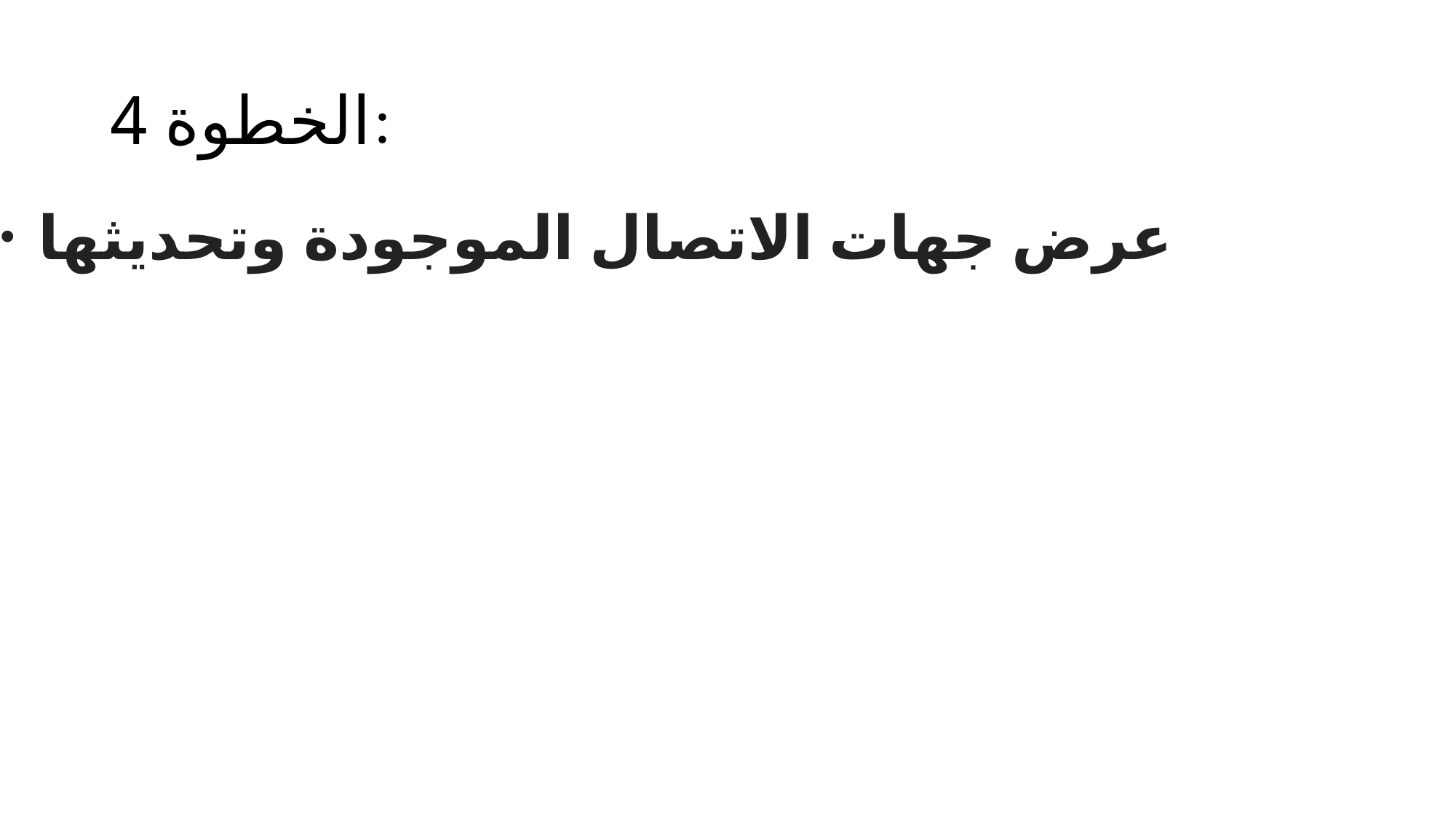

# الخطوة 4:
 عرض جهات الاتصال الموجودة وتحديثها